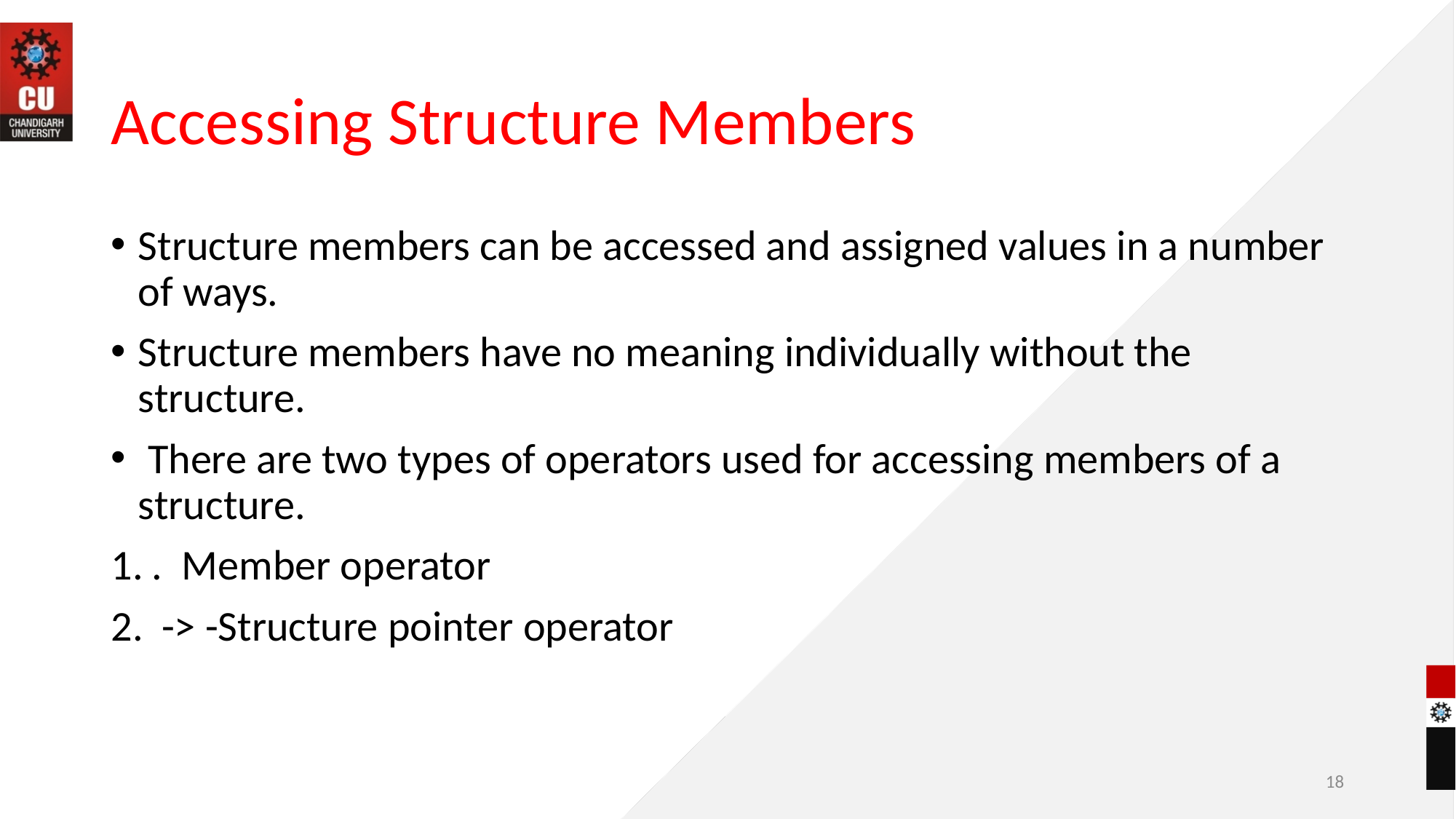

# Accessing Structure Members
Structure members can be accessed and assigned values in a number of ways.
Structure members have no meaning individually without the structure.
 There are two types of operators used for accessing members of a structure.
.  Member operator
 -> -Structure pointer operator

18